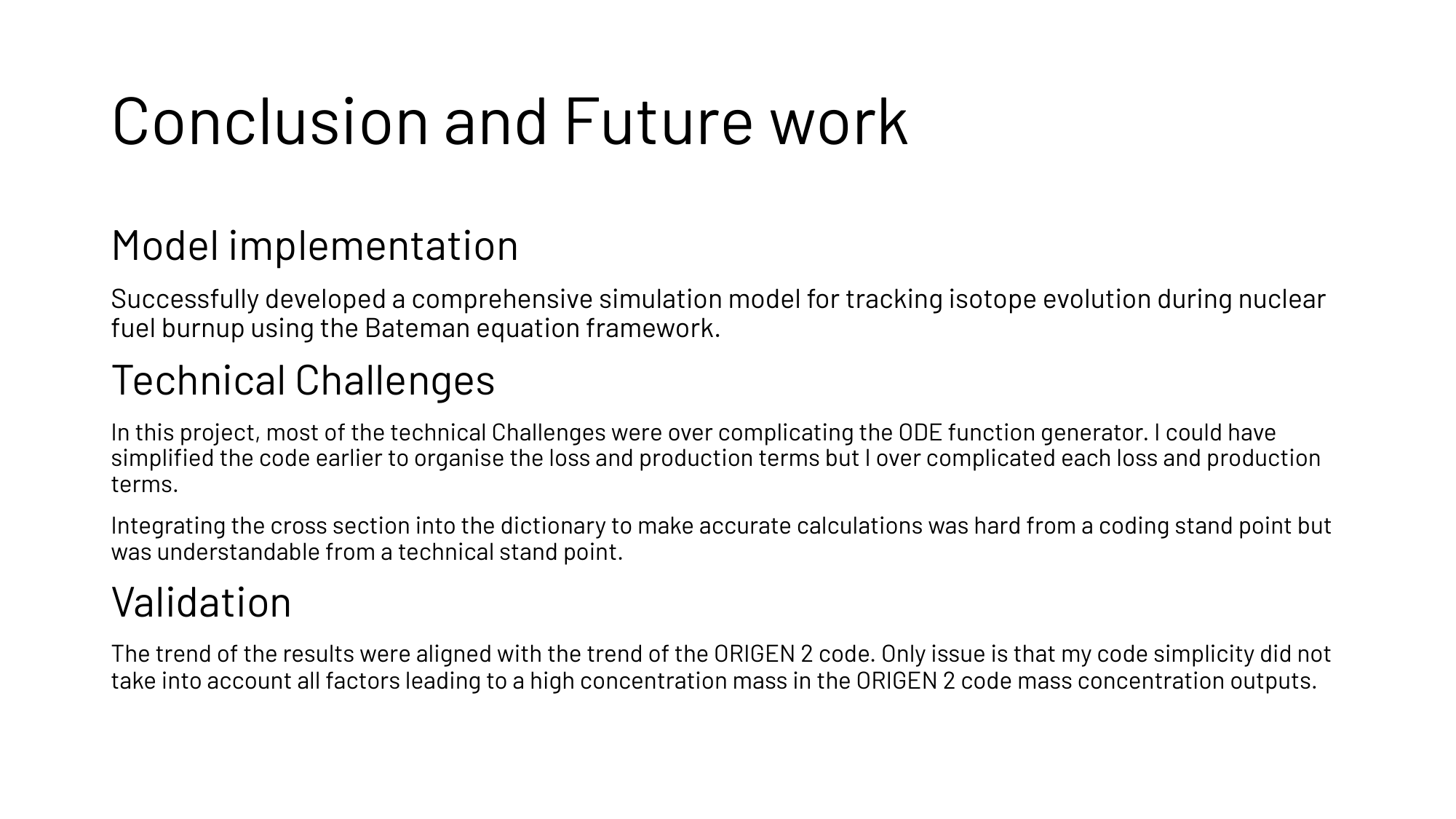

# Conclusion and Future work
Model implementation
Successfully developed a comprehensive simulation model for tracking isotope evolution during nuclear fuel burnup using the Bateman equation framework.
Technical Challenges
In this project, most of the technical Challenges were over complicating the ODE function generator. I could have simplified the code earlier to organise the loss and production terms but I over complicated each loss and production terms.
Integrating the cross section into the dictionary to make accurate calculations was hard from a coding stand point but was understandable from a technical stand point.
Validation
The trend of the results were aligned with the trend of the ORIGEN 2 code. Only issue is that my code simplicity did not take into account all factors leading to a high concentration mass in the ORIGEN 2 code mass concentration outputs.